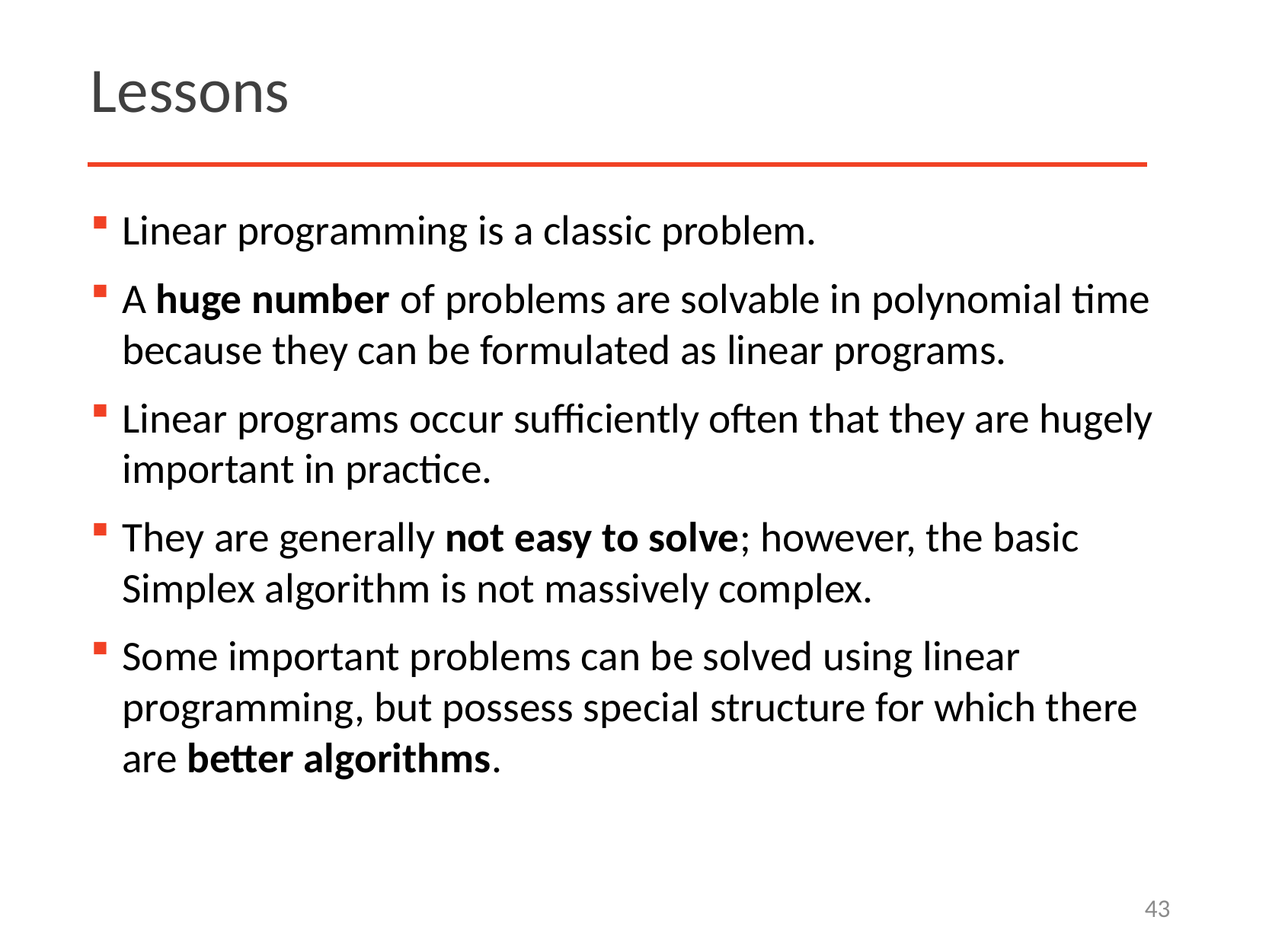

# Lessons
Linear programming is a classic problem.
A huge number of problems are solvable in polynomial time because they can be formulated as linear programs.
Linear programs occur sufficiently often that they are hugely important in practice.
They are generally not easy to solve; however, the basic Simplex algorithm is not massively complex.
Some important problems can be solved using linear programming, but possess special structure for which there are better algorithms.
43